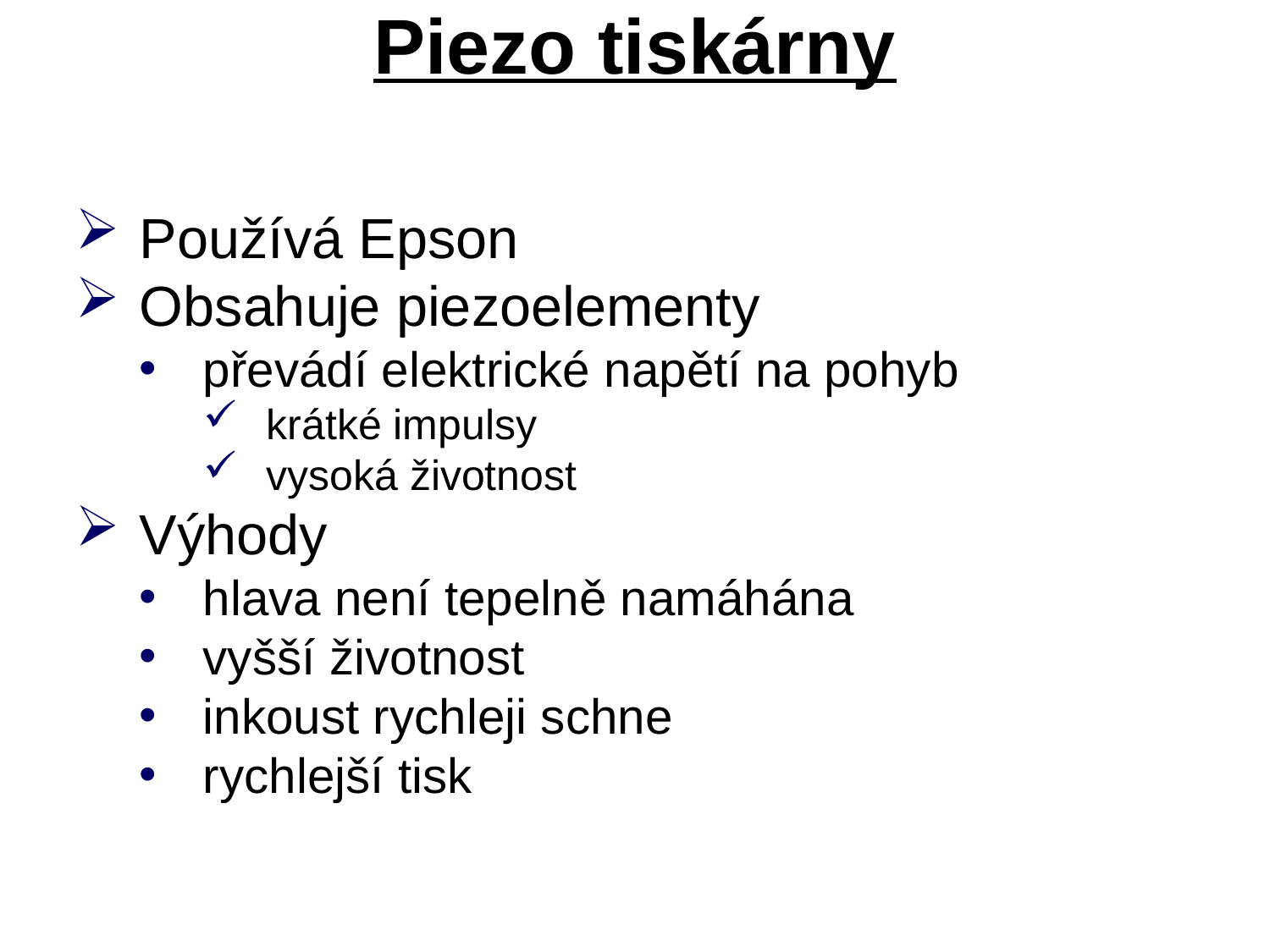

# Piezo tiskárny
Používá Epson
Obsahuje piezoelementy
převádí elektrické napětí na pohyb
krátké impulsy
vysoká životnost
Výhody
hlava není tepelně namáhána
vyšší životnost
inkoust rychleji schne
rychlejší tisk